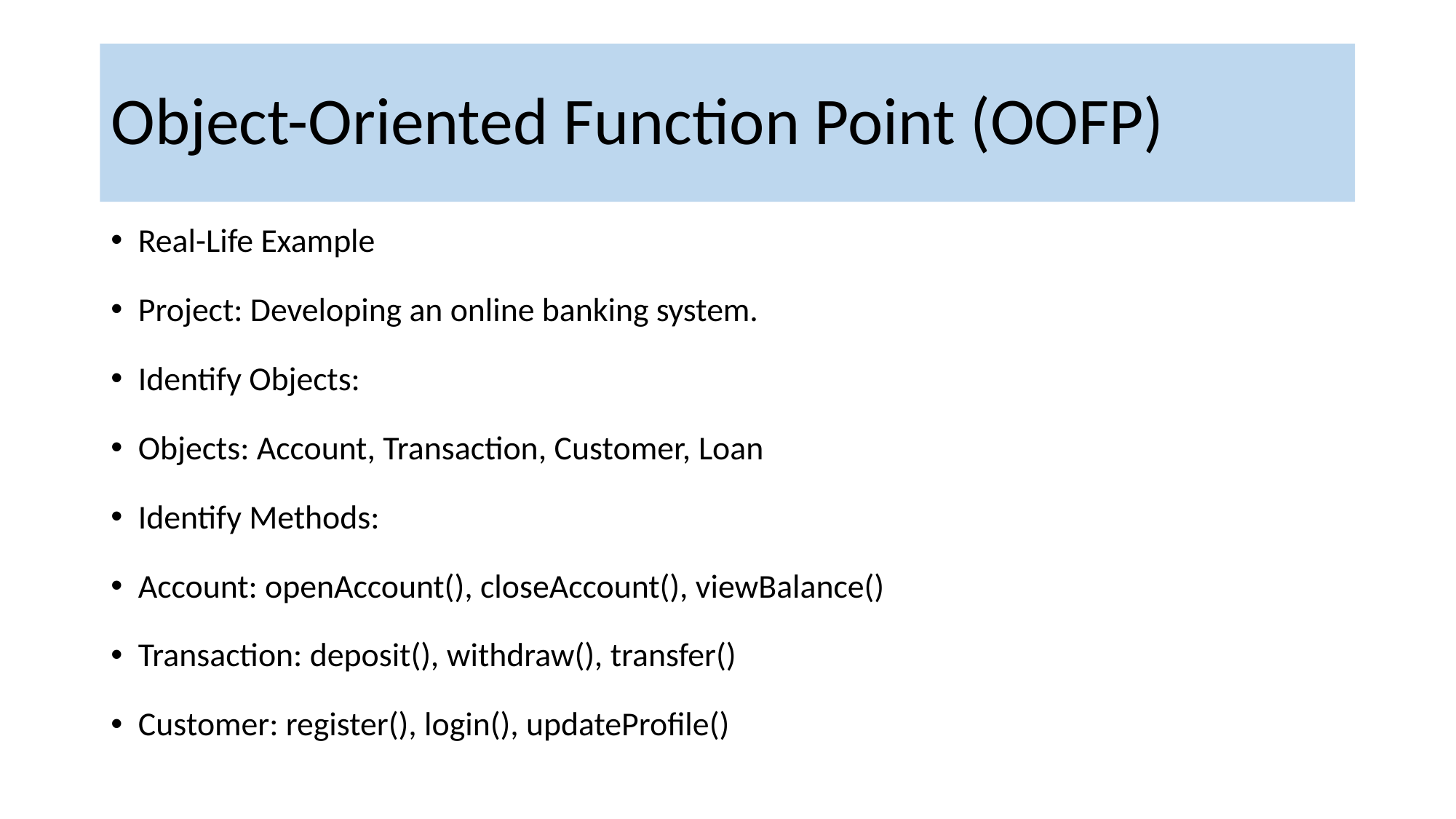

# Object-Oriented Function Point (OOFP)
Real-Life Example
Project: Developing an online banking system.
Identify Objects:
Objects: Account, Transaction, Customer, Loan
Identify Methods:
Account: openAccount(), closeAccount(), viewBalance()
Transaction: deposit(), withdraw(), transfer()
Customer: register(), login(), updateProfile()